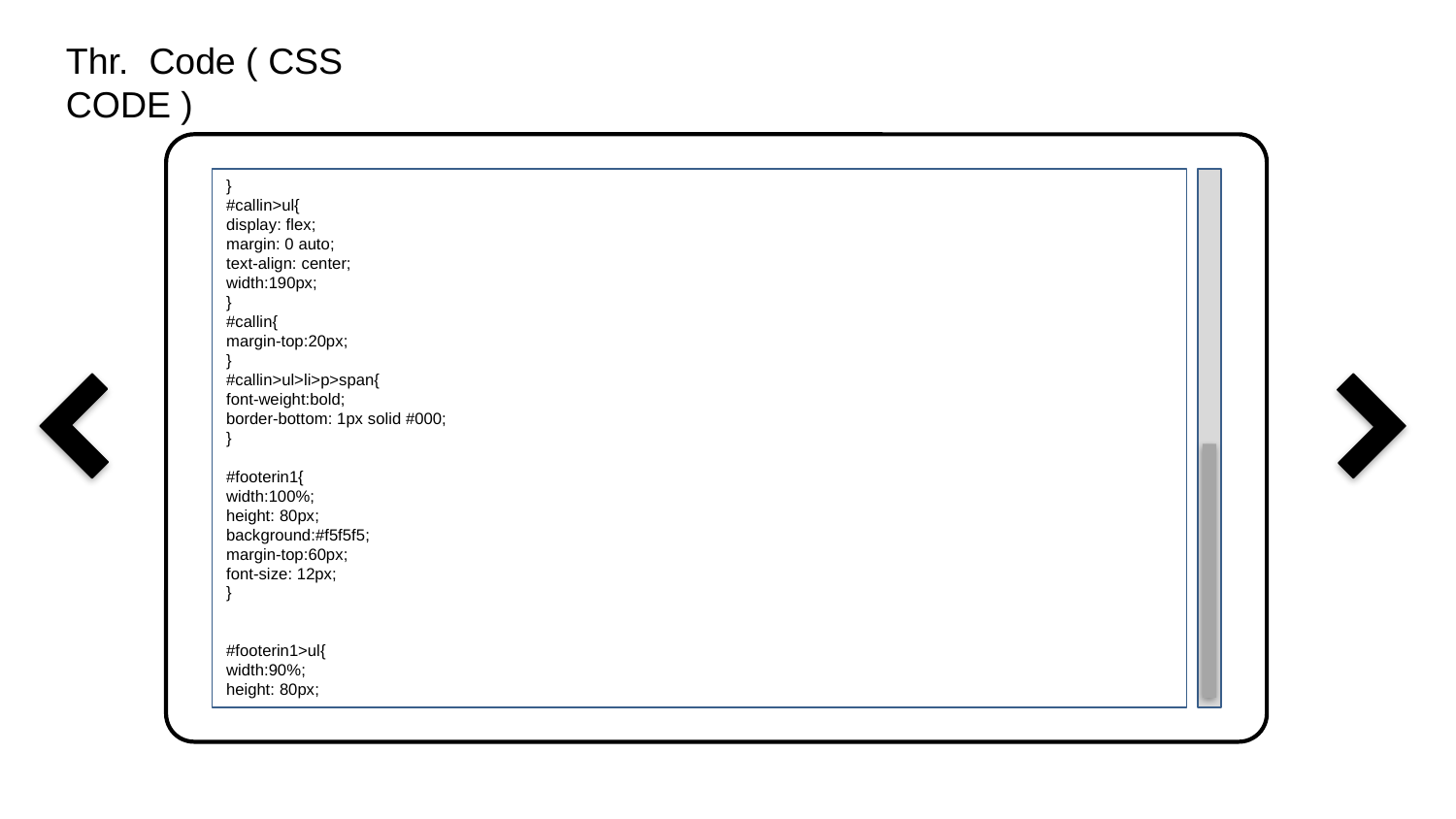

Thr.  Code ( CSS CODE )

}
#callin>ul{
display: flex;
margin: 0 auto;
text-align: center;
width:190px;
}
#callin{
margin-top:20px;
}
#callin>ul>li>p>span{
font-weight:bold;
border-bottom: 1px solid #000;
}
#footerin1{
width:100%;
height: 80px;
background:#f5f5f5;
margin-top:60px;
font-size: 12px;
}

#footerin1>ul{
width:90%;
height: 80px;